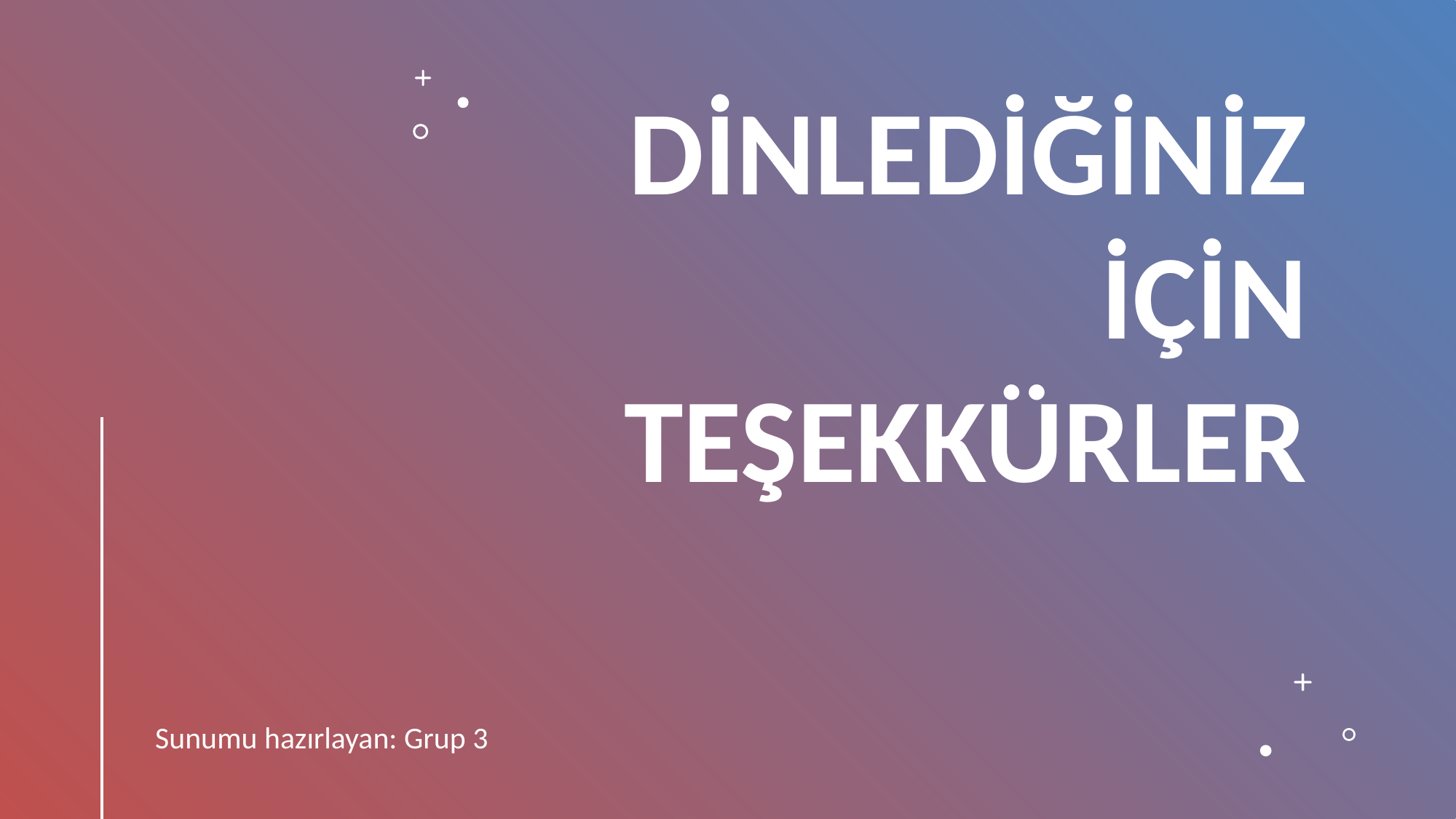

# DİNLEDİĞİNİZ İÇİN TEŞEKKÜRLER

Sunumu hazırlayan: Grup 3